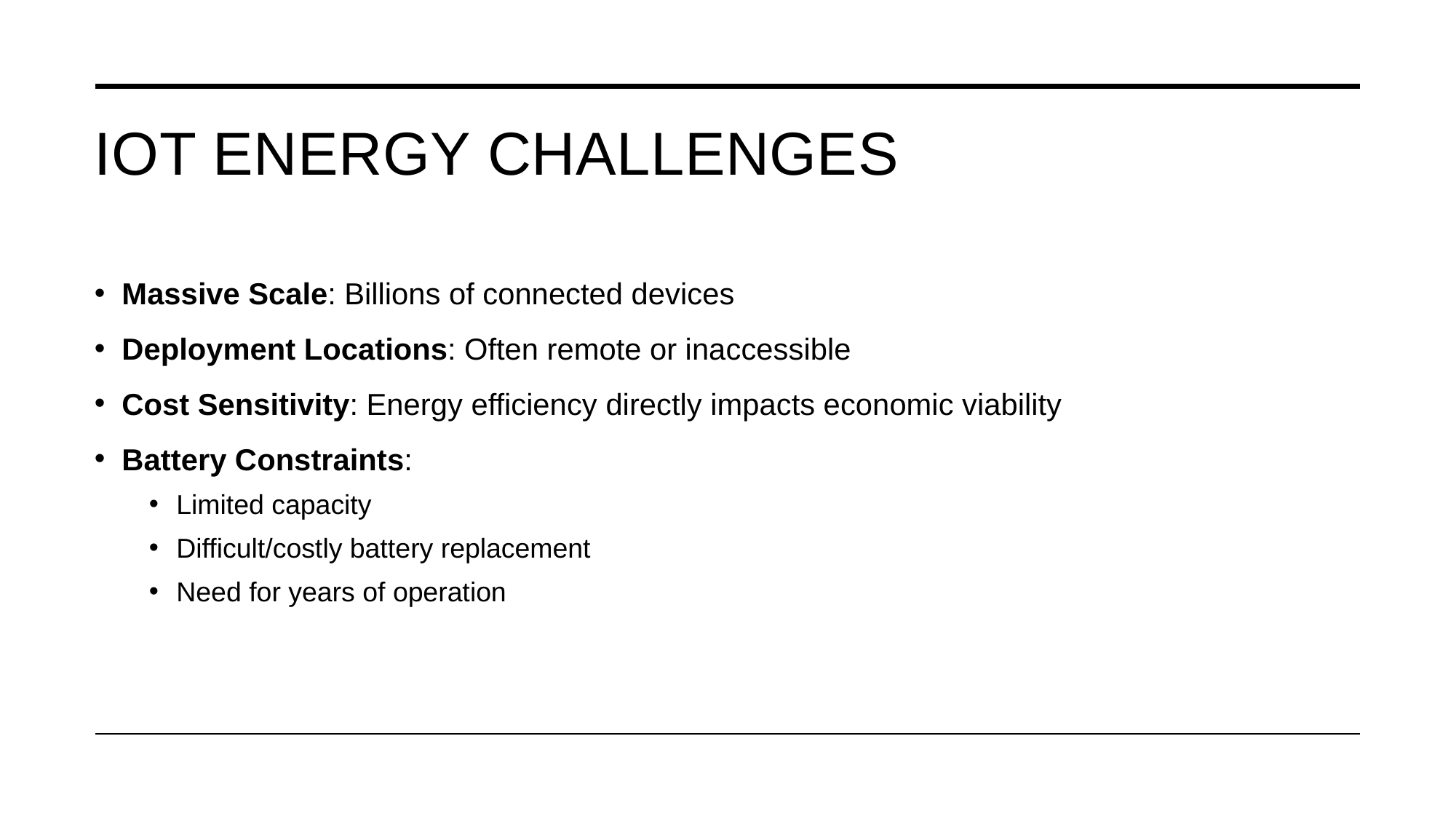

# IoT Energy Challenges
Massive Scale: Billions of connected devices
Deployment Locations: Often remote or inaccessible
Cost Sensitivity: Energy efficiency directly impacts economic viability
Battery Constraints:
Limited capacity
Difficult/costly battery replacement
Need for years of operation